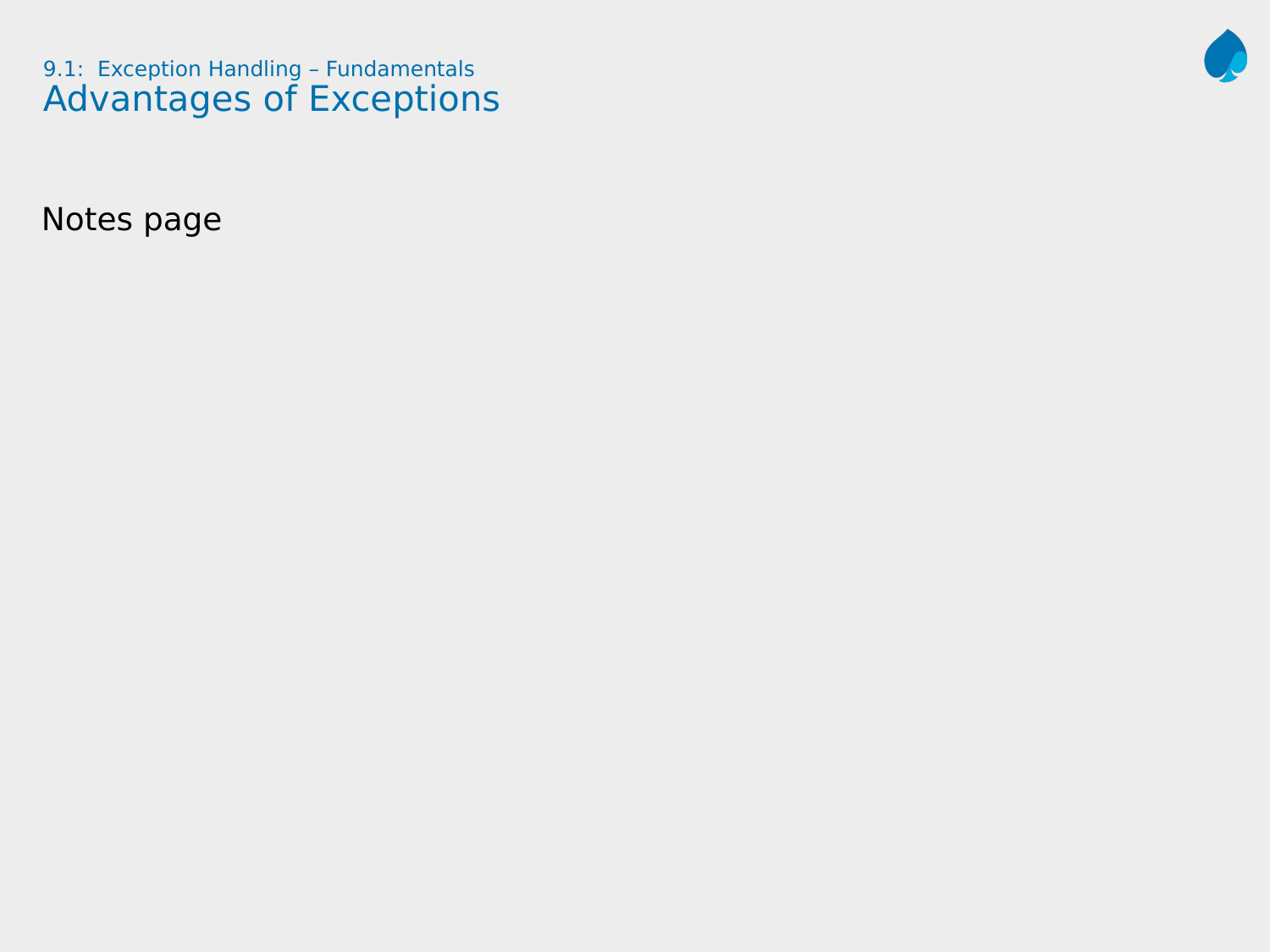

# 9.1:  Exception Handling – Fundamentals Advantages of Exceptions
Notes page